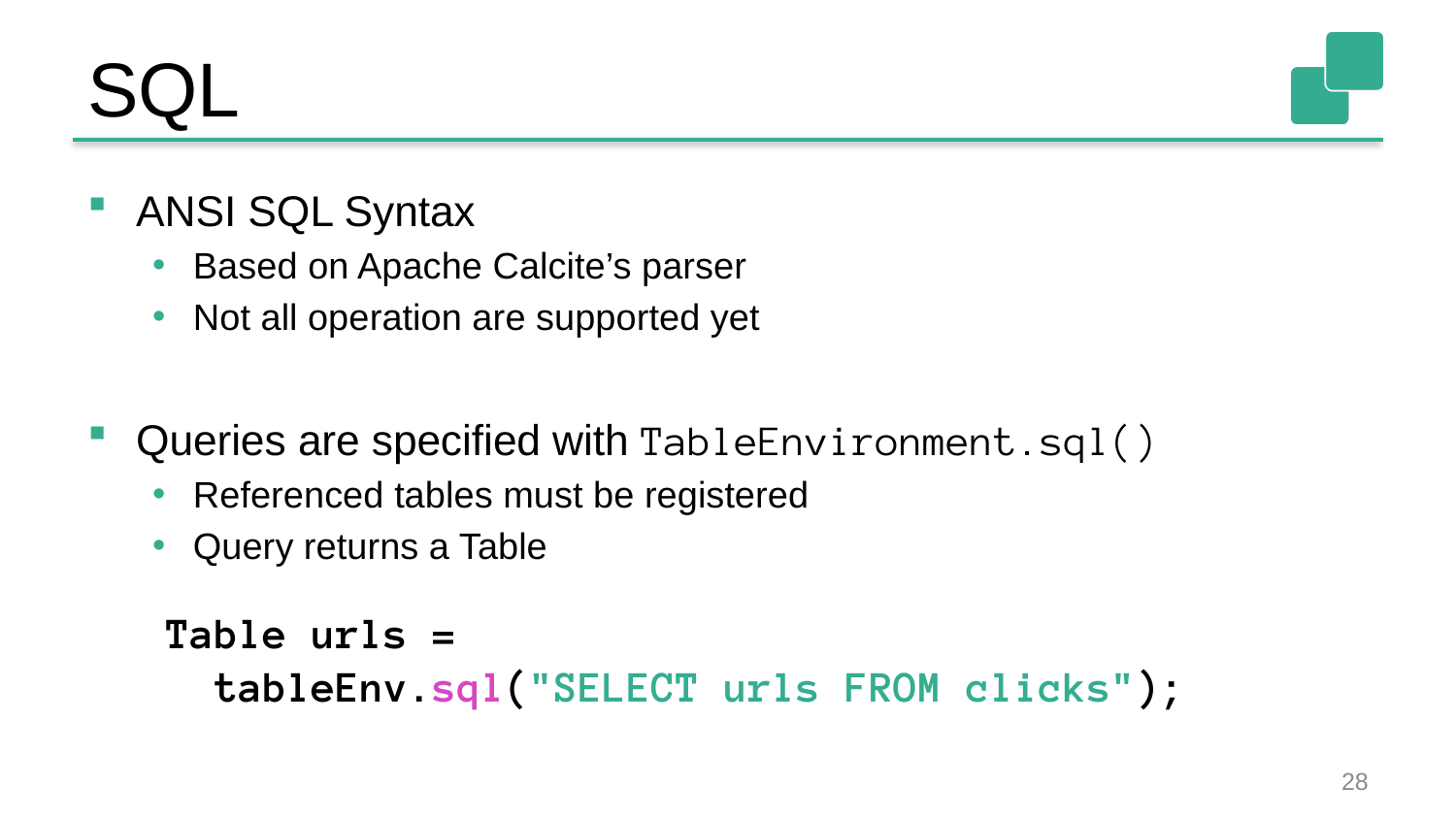

# SQL
ANSI SQL Syntax
Based on Apache Calcite’s parser
Not all operation are supported yet

Queries are specified with TableEnvironment.sql()
Referenced tables must be registered
Query returns a Table

Table urls =
  tableEnv.sql("SELECT urls FROM clicks");
28